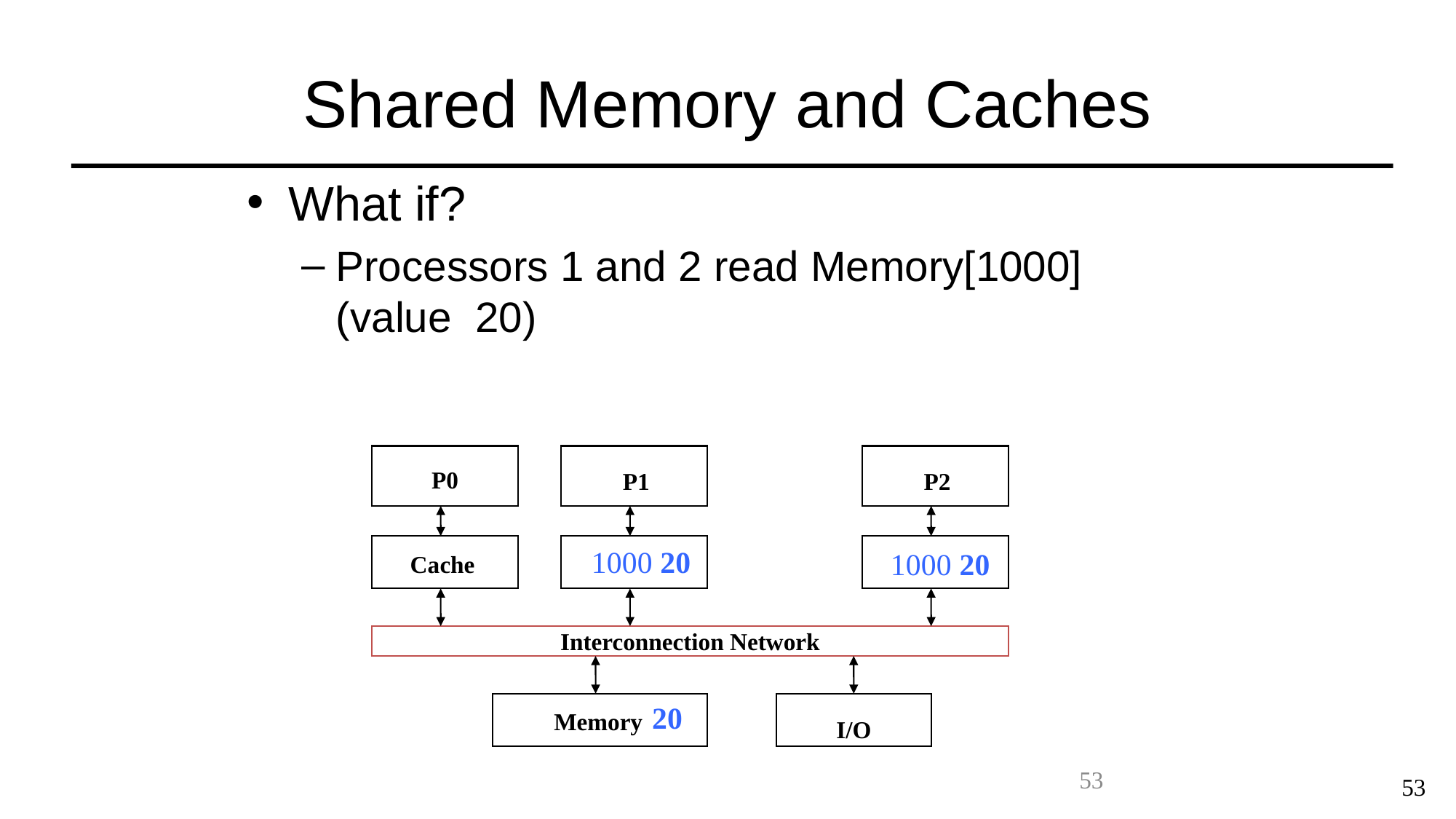

# Shared Memory and Caches
What if?
Processors 1 and 2 read Memory[1000] (value  20)

P0
P1
P2

Cache
Cache
Cache

Interconnection Network

Memory
I/O
1000 20
1000 20
20
53
53